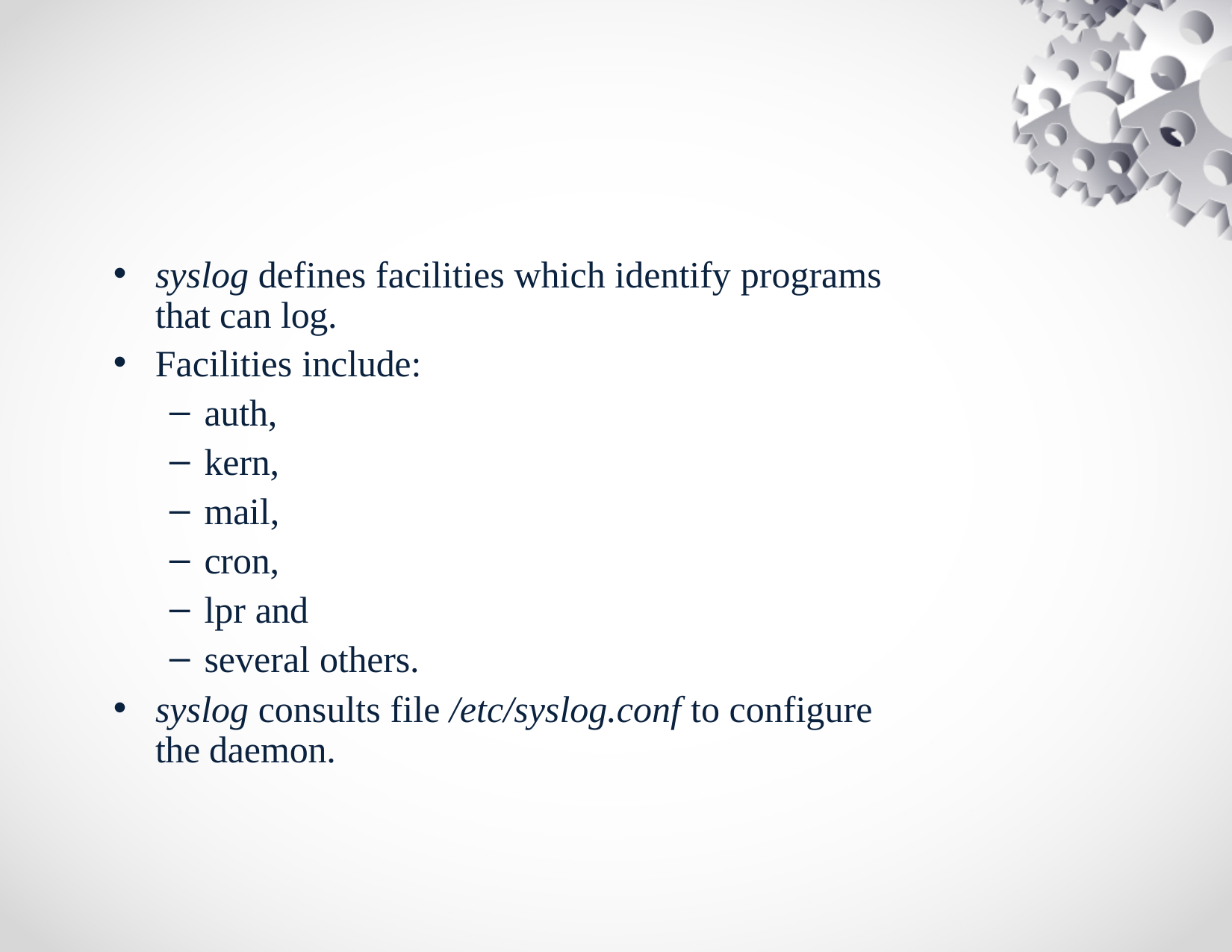

syslog defines facilities which identify programs that can log.
Facilities include:
auth,
kern,
mail,
cron,
lpr and
several others.
syslog consults file /etc/syslog.conf to configure the daemon.